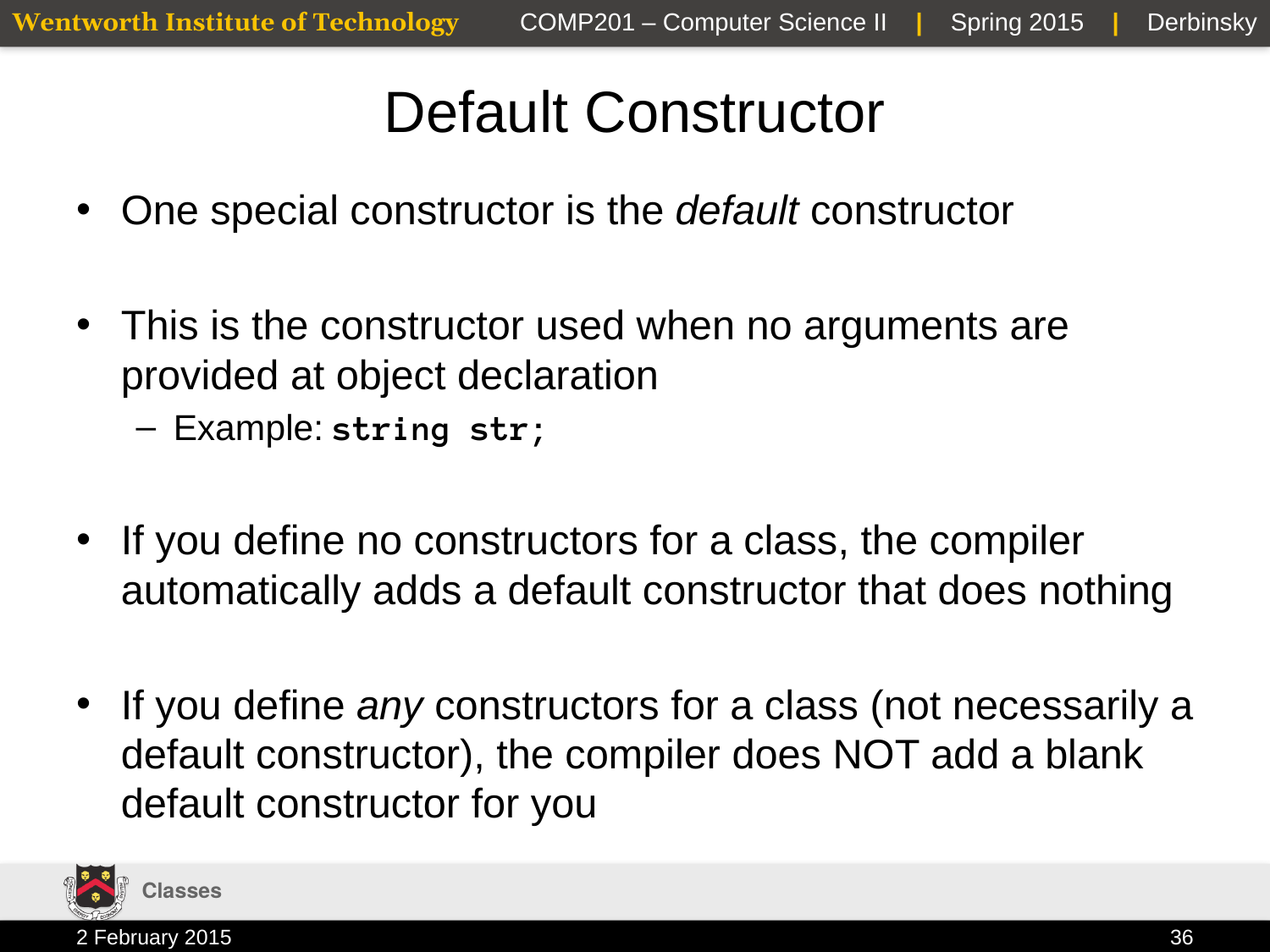

# Default Constructor
One special constructor is the default constructor

This is the constructor used when no arguments are provided at object declaration
Example: string str;

If you define no constructors for a class, the compiler automatically adds a default constructor that does nothing

If you define any constructors for a class (not necessarily a default constructor), the compiler does NOT add a blank default constructor for you

Classes
2 February 2015
36